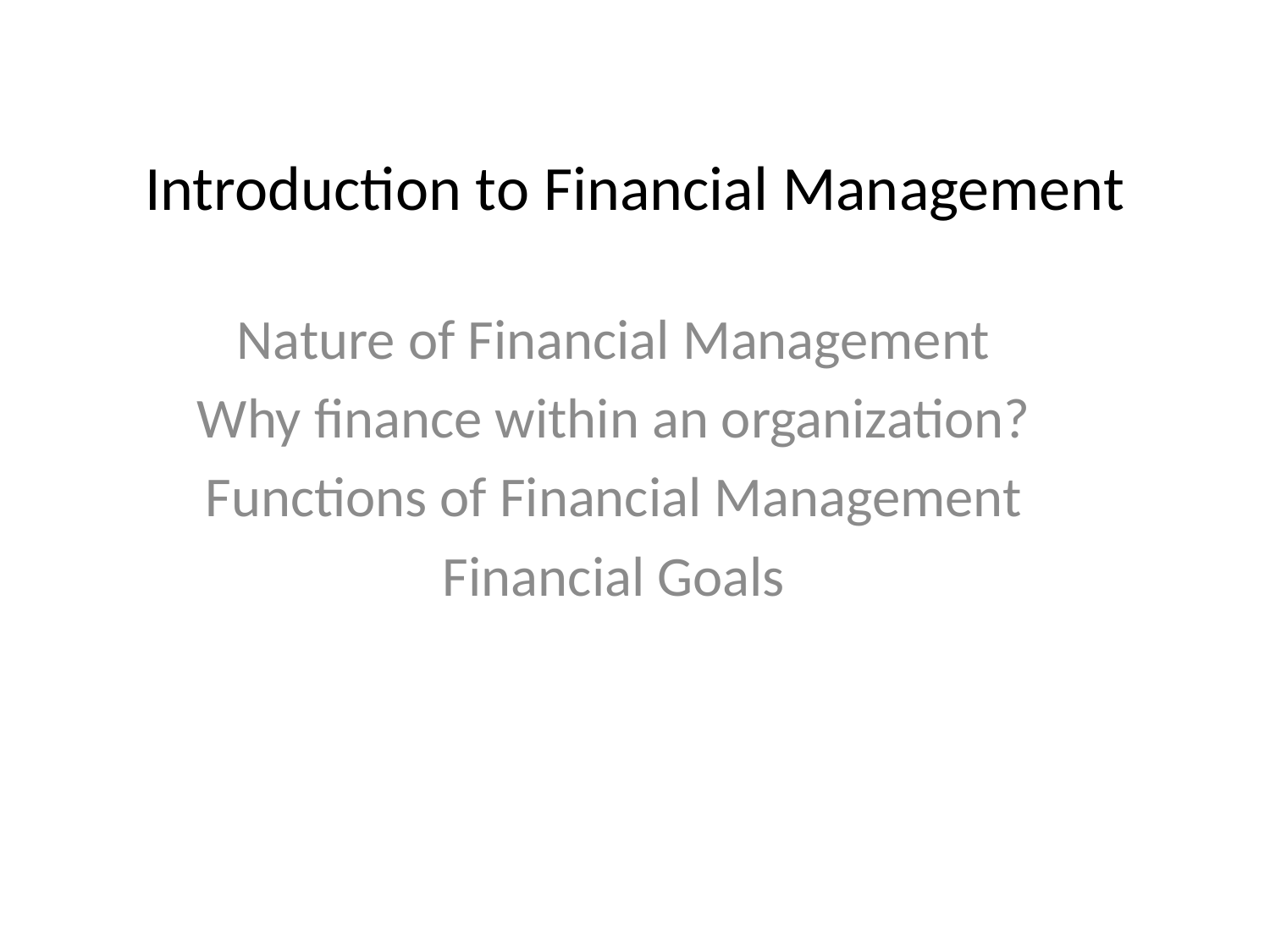

# Introduction to Financial Management
Nature of Financial Management
Why finance within an organization?
Functions of Financial Management
Financial Goals